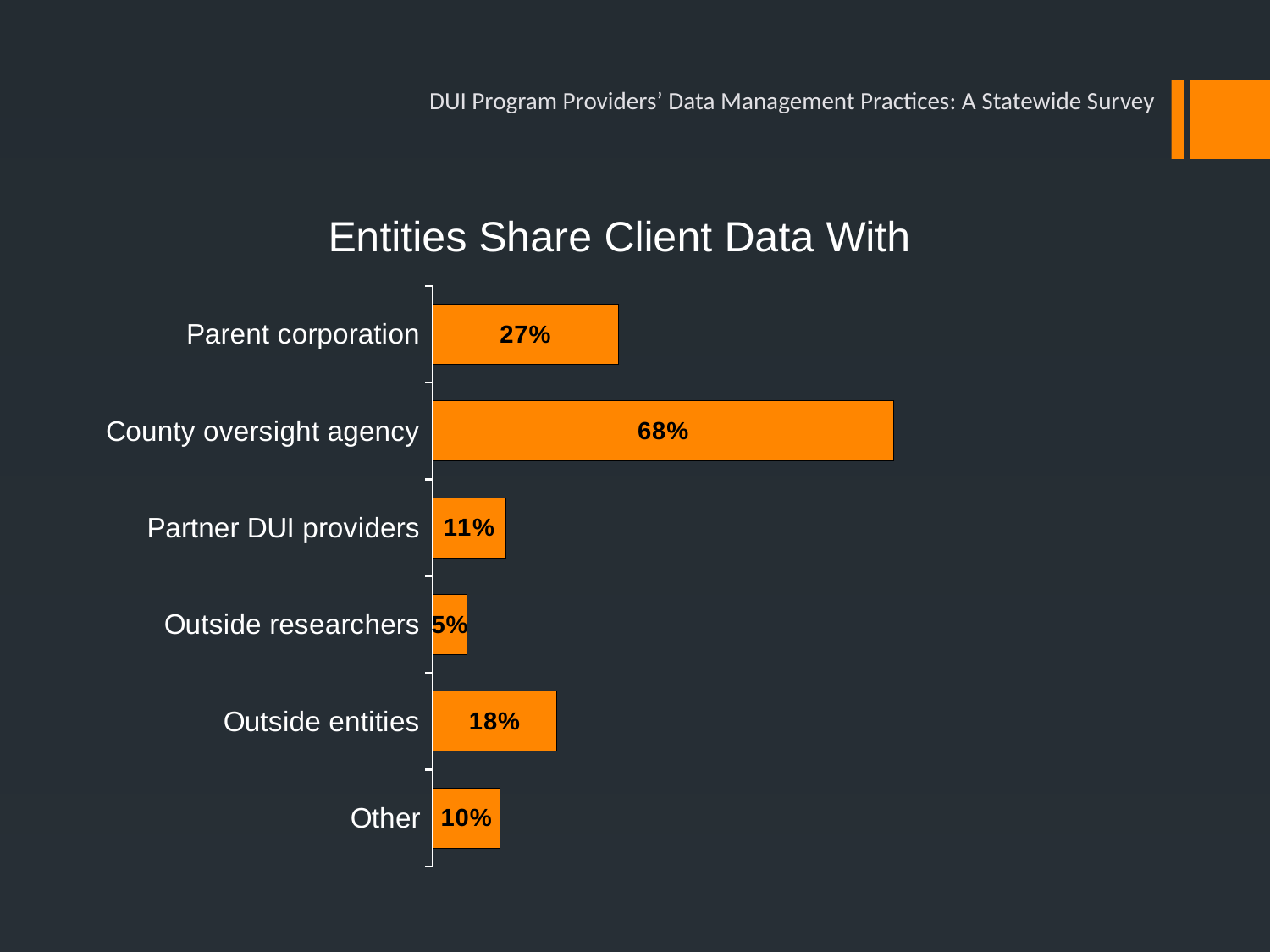

DUI Program Providers’ Data Management Practices: A Statewide Survey

### Chart: Entities Share Client Data With

| Category | Yes |
|---|---|
| Other | 0.099 |
| Outside entities | 0.182 |
| Outside researchers | 0.05 |
| Partner DUI providers | 0.107 |
| County oversight agency | 0.678 |
| Parent corporation | 0.273 |